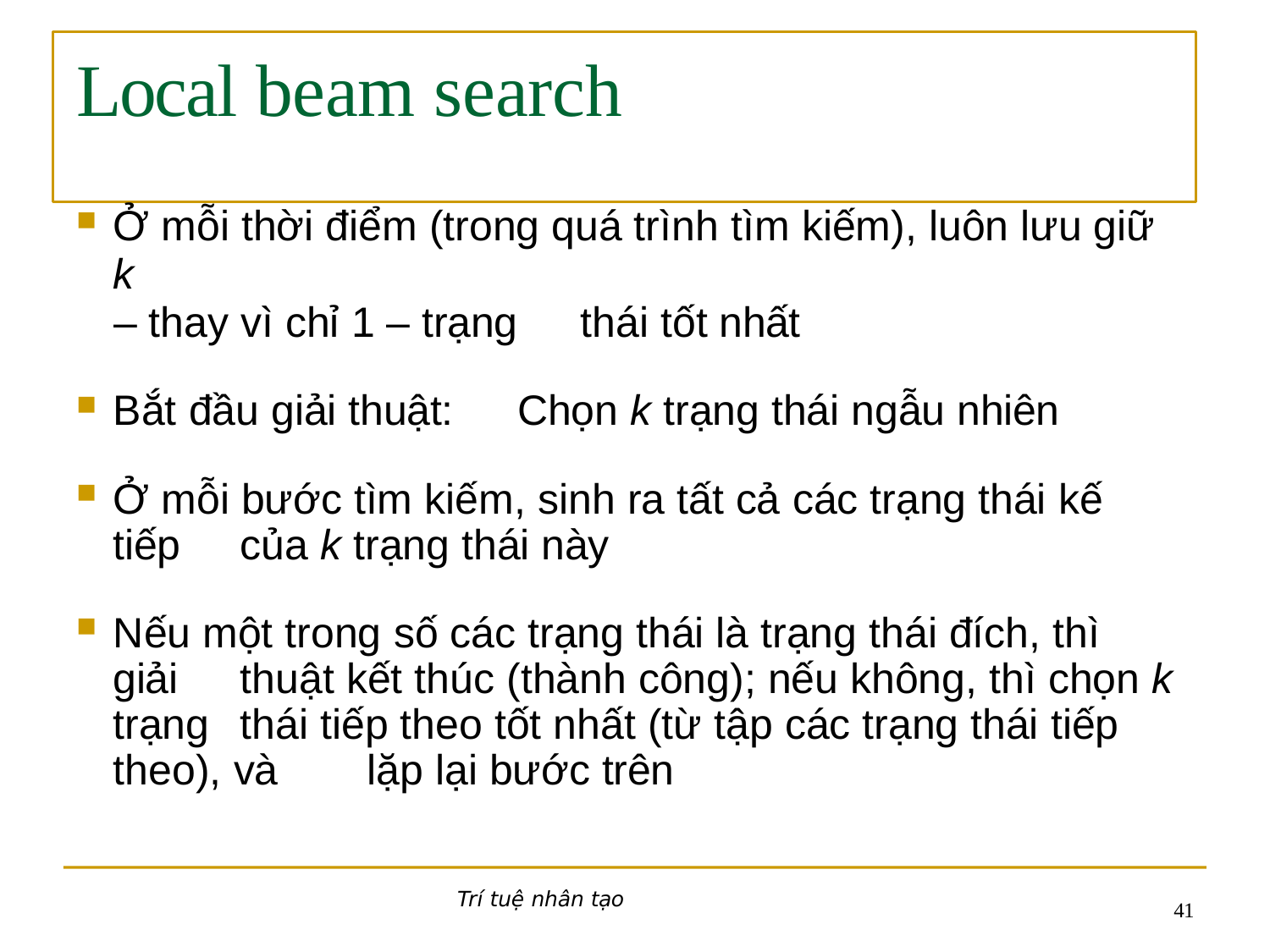

# Local beam search
Ở mỗi thời điểm (trong quá trình tìm kiếm), luôn lưu giữ k
– thay vì chỉ 1 – trạng	thái tốt nhất
Bắt đầu giải thuật:	Chọn k trạng thái ngẫu nhiên
Ở mỗi bước tìm kiếm, sinh ra tất cả các trạng thái kế tiếp 	của k trạng thái này
Nếu một trong số các trạng thái là trạng thái đích, thì giải 	thuật kết thúc (thành công); nếu không, thì chọn k trạng 	thái tiếp theo tốt nhất (từ tập các trạng thái tiếp theo), và 	lặp lại bước trên

Trí tuệ nhân tạo
41